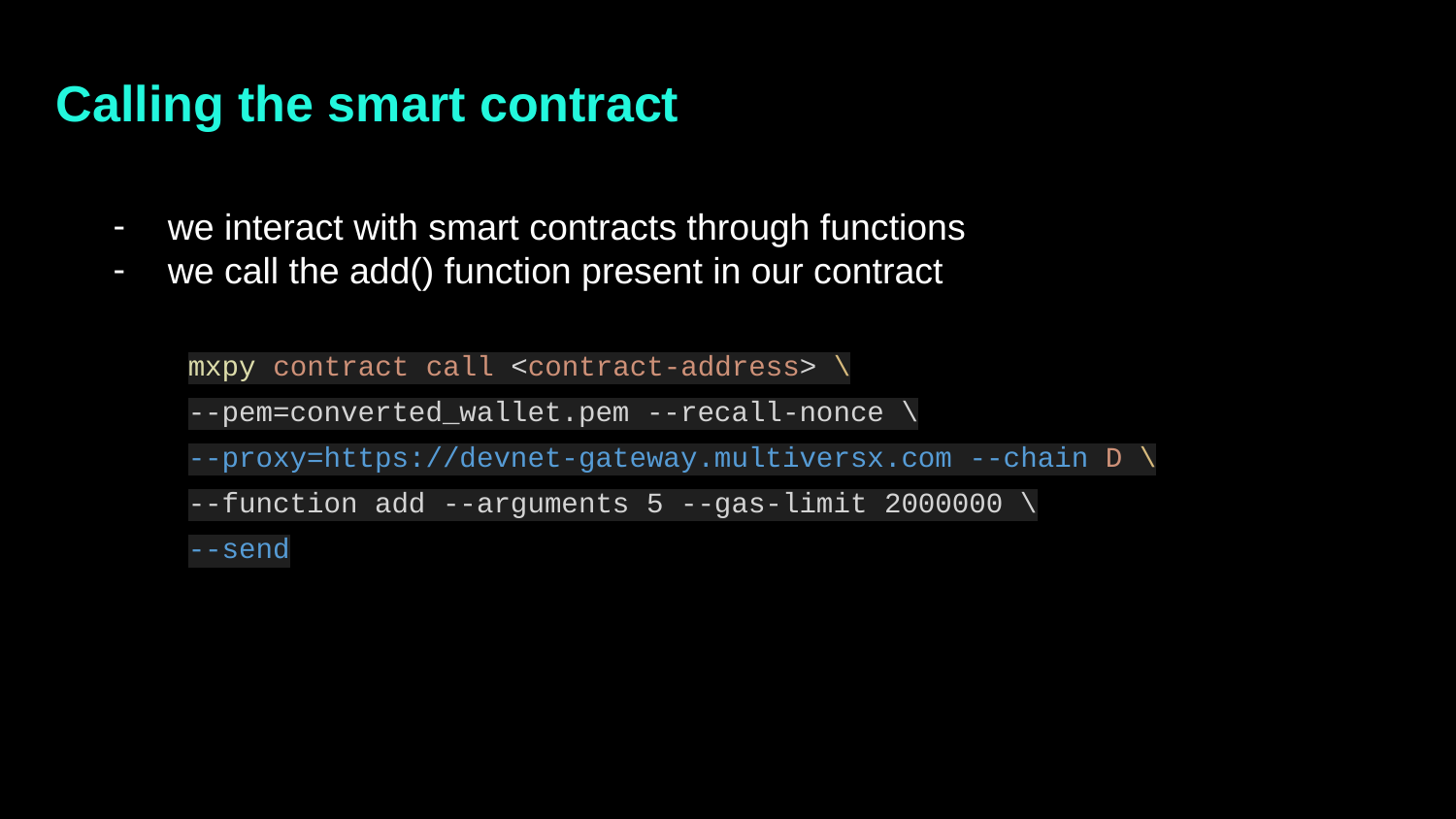

Calling the smart contract
we interact with smart contracts through functions
we call the add() function present in our contract
mxpy contract call <contract-address> \
--pem=converted_wallet.pem --recall-nonce \
--proxy=https://devnet-gateway.multiversx.com --chain D \
--function add --arguments 5 --gas-limit 2000000 \
--send